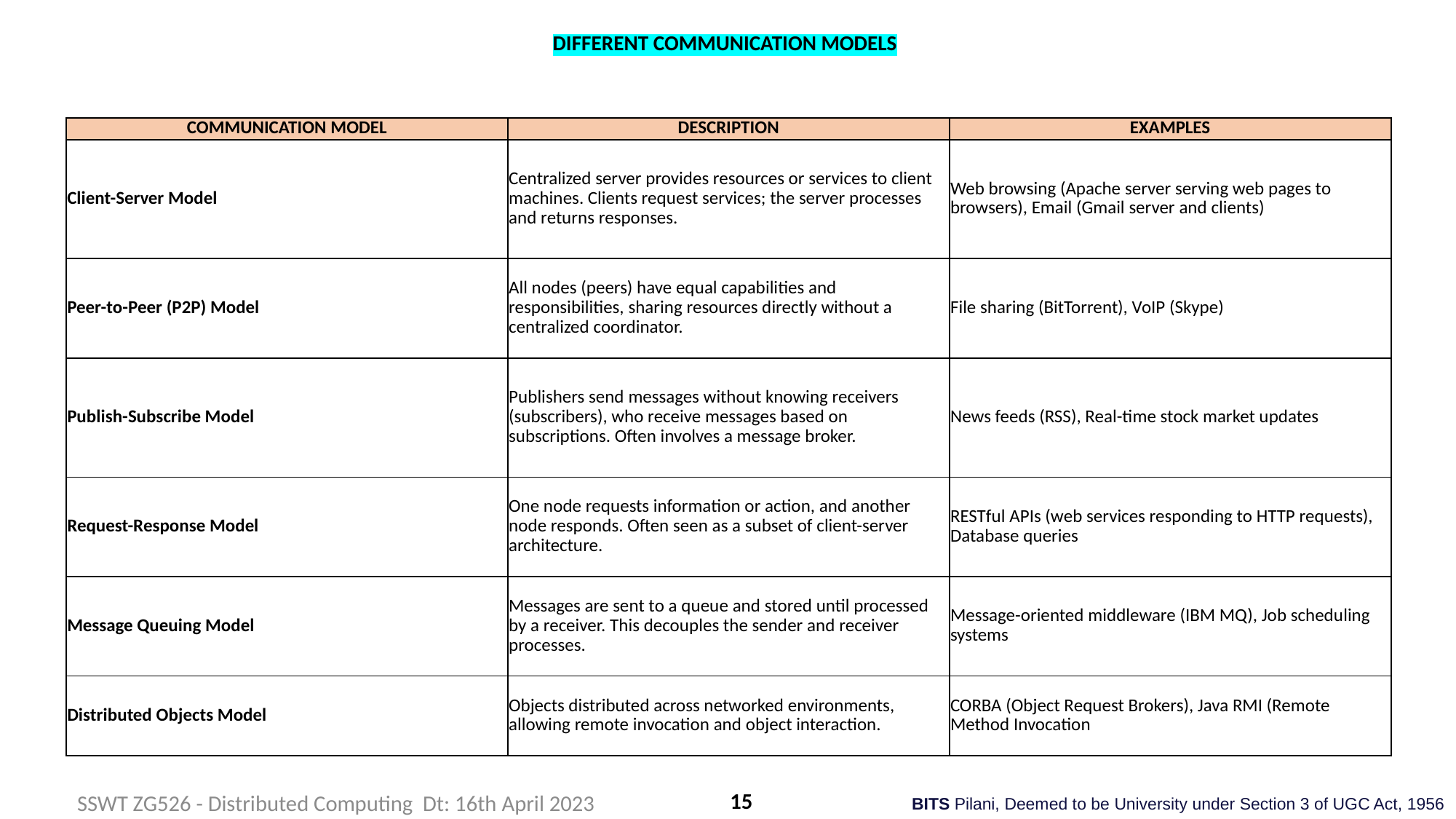

# DIFFERENT COMMUNICATION MODELS
| COMMUNICATION MODEL | DESCRIPTION | EXAMPLES |
| --- | --- | --- |
| Client-Server Model | Centralized server provides resources or services to client machines. Clients request services; the server processes and returns responses. | Web browsing (Apache server serving web pages to browsers), Email (Gmail server and clients) |
| Peer-to-Peer (P2P) Model | All nodes (peers) have equal capabilities and responsibilities, sharing resources directly without a centralized coordinator. | File sharing (BitTorrent), VoIP (Skype) |
| Publish-Subscribe Model | Publishers send messages without knowing receivers (subscribers), who receive messages based on subscriptions. Often involves a message broker. | News feeds (RSS), Real-time stock market updates |
| Request-Response Model | One node requests information or action, and another node responds. Often seen as a subset of client-server architecture. | RESTful APIs (web services responding to HTTP requests), Database queries |
| Message Queuing Model | Messages are sent to a queue and stored until processed by a receiver. This decouples the sender and receiver processes. | Message-oriented middleware (IBM MQ), Job scheduling systems |
| Distributed Objects Model | Objects distributed across networked environments, allowing remote invocation and object interaction. | CORBA (Object Request Brokers), Java RMI (Remote Method Invocation |
15
SSWT ZG526 - Distributed Computing  Dt: 16th April 2023